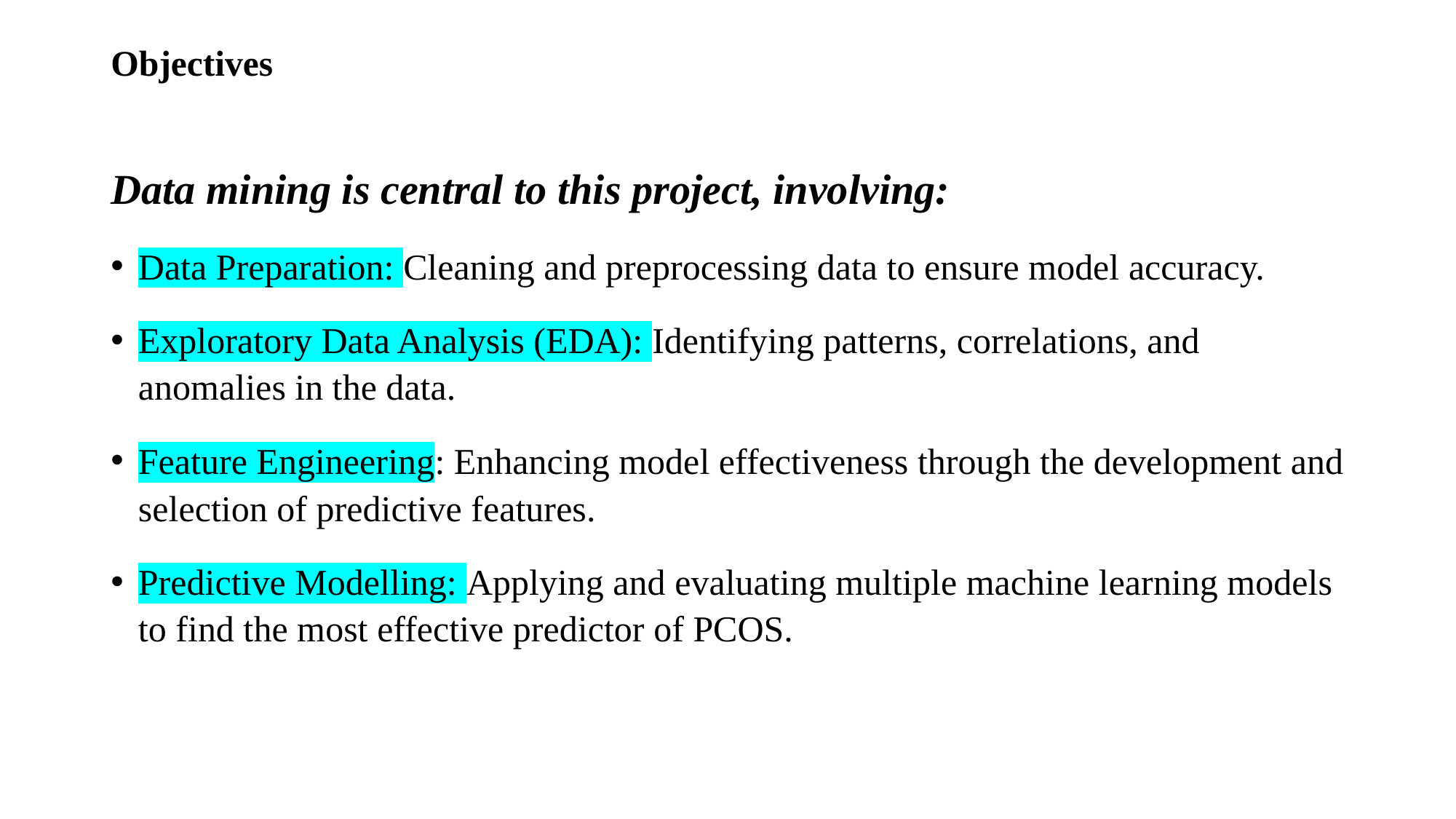

# Objectives
Data mining is central to this project, involving:
Data Preparation: Cleaning and preprocessing data to ensure model accuracy.
Exploratory Data Analysis (EDA): Identifying patterns, correlations, and anomalies in the data.
Feature Engineering: Enhancing model effectiveness through the development and selection of predictive features.
Predictive Modelling: Applying and evaluating multiple machine learning models to find the most effective predictor of PCOS.